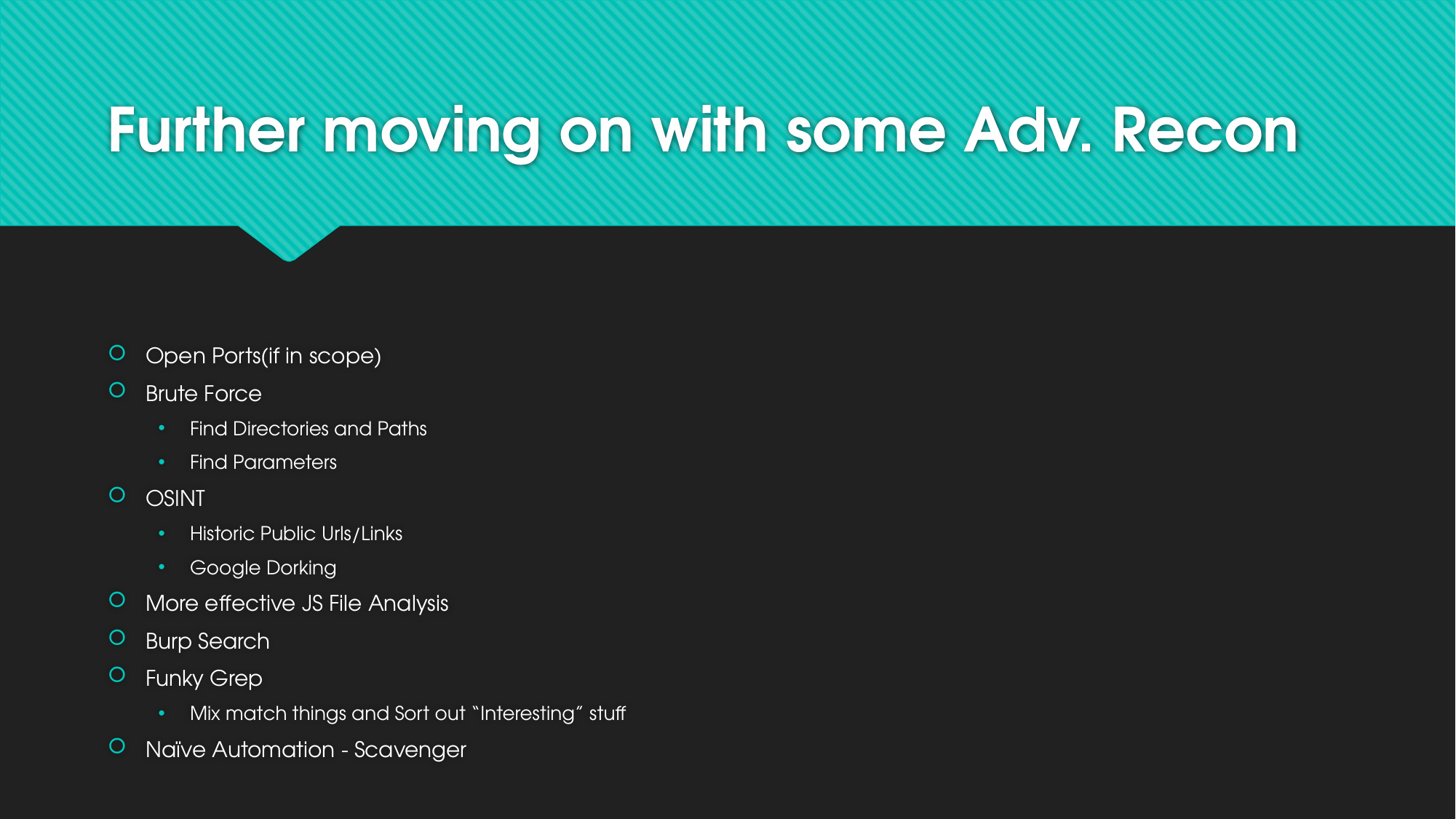

# Further moving on with some Adv. Recon
Open Ports(if in scope)
Brute Force
Find Directories and Paths
Find Parameters
OSINT
Historic Public Urls/Links
Google Dorking
More effective JS File Analysis
Burp Search
Funky Grep
Mix match things and Sort out “Interesting” stuff
Naïve Automation - Scavenger